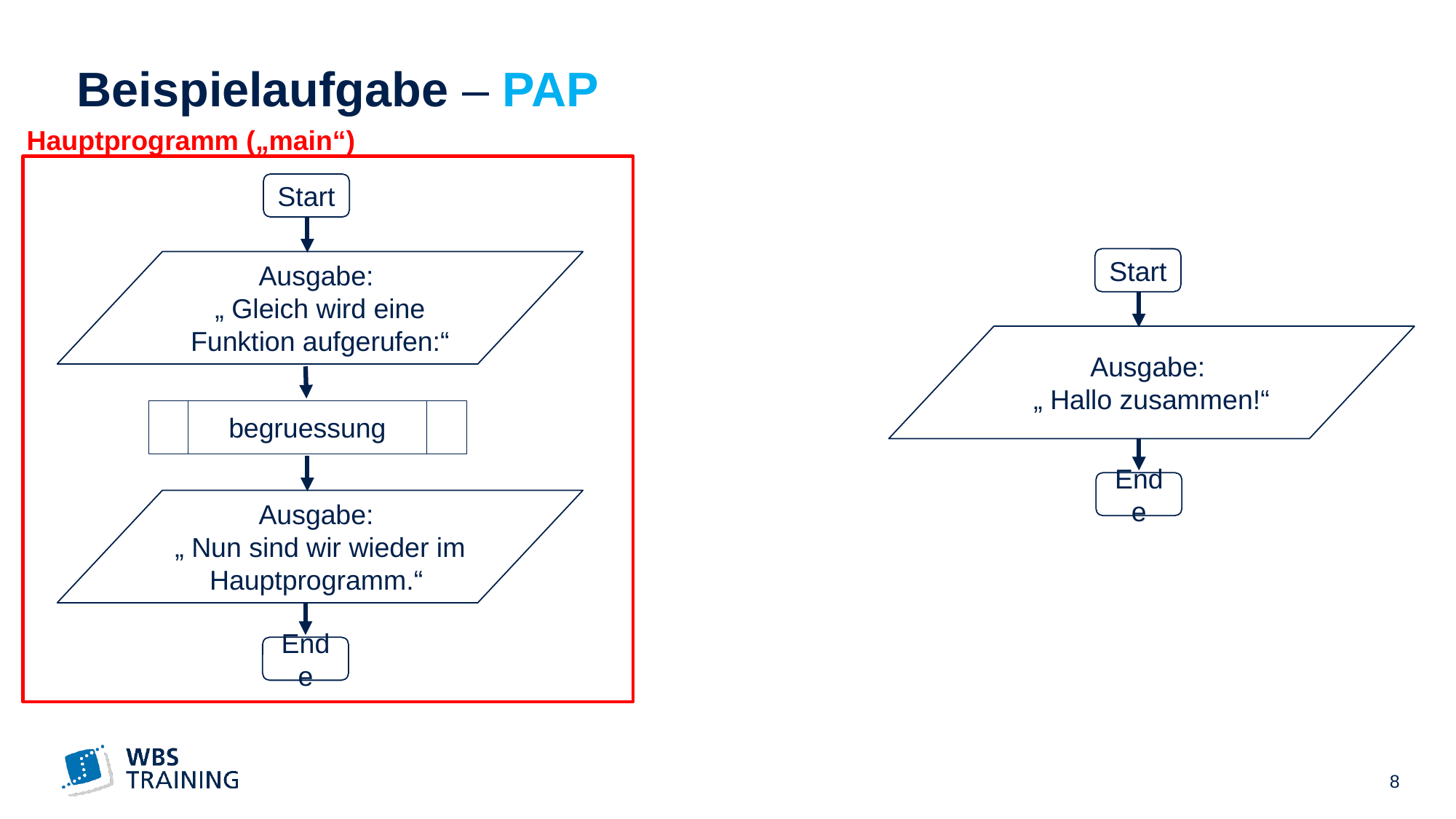

# Beispielaufgabe – PAP
Hauptprogramm („main“)

Start
Start
Ausgabe:
„ Gleich wird eine Funktion aufgerufen:“
Ausgabe:
„ Hallo zusammen!“
begruessung
Ende
Ausgabe:
„ Nun sind wir wieder im Hauptprogramm.“
Ende
    8